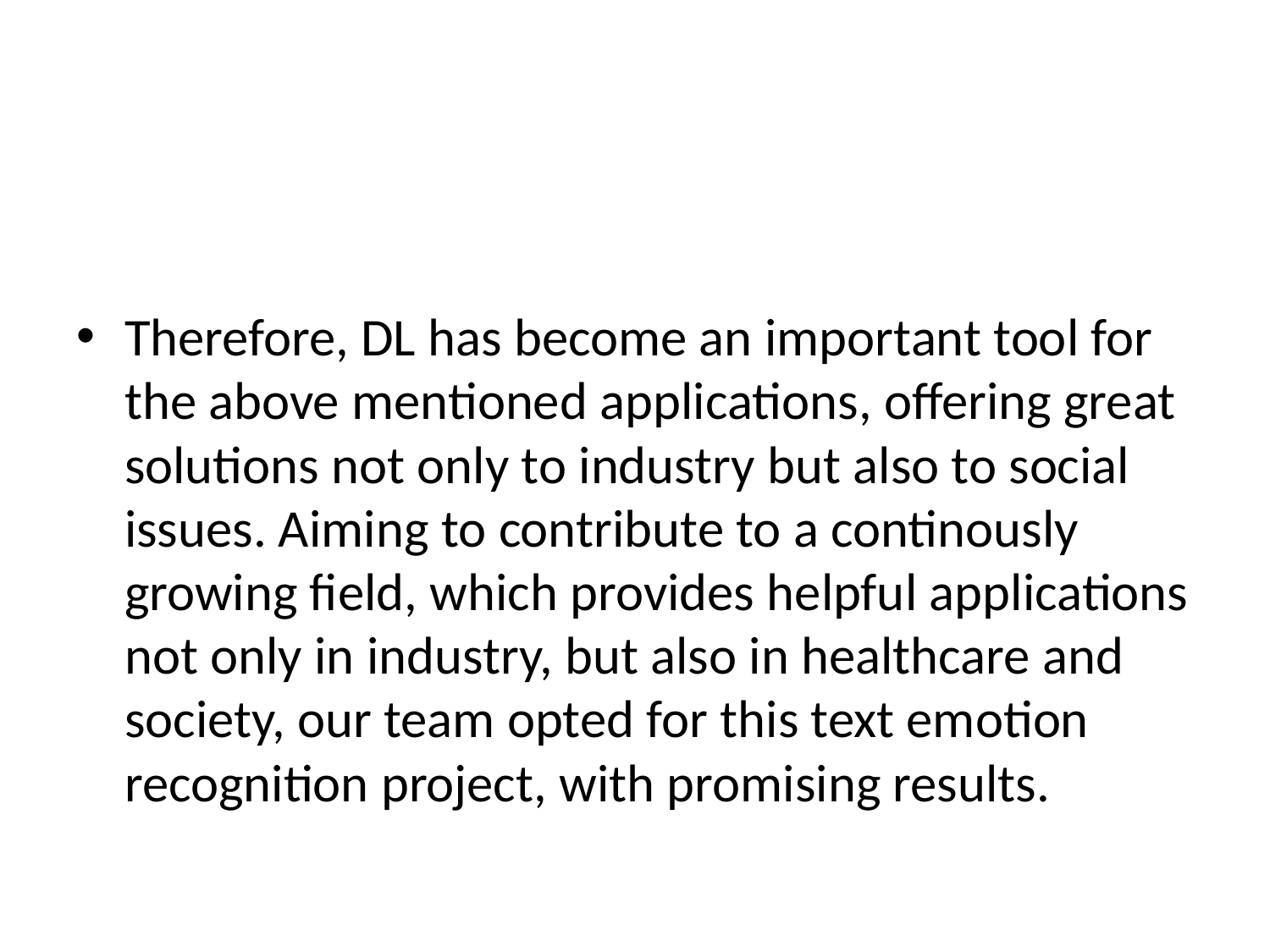

Therefore, DL has become an important tool for the above mentioned applications, offering great solutions not only to industry but also to social issues. Aiming to contribute to a continously growing field, which provides helpful applications not only in industry, but also in healthcare and society, our team opted for this text emotion recognition project, with promising results.